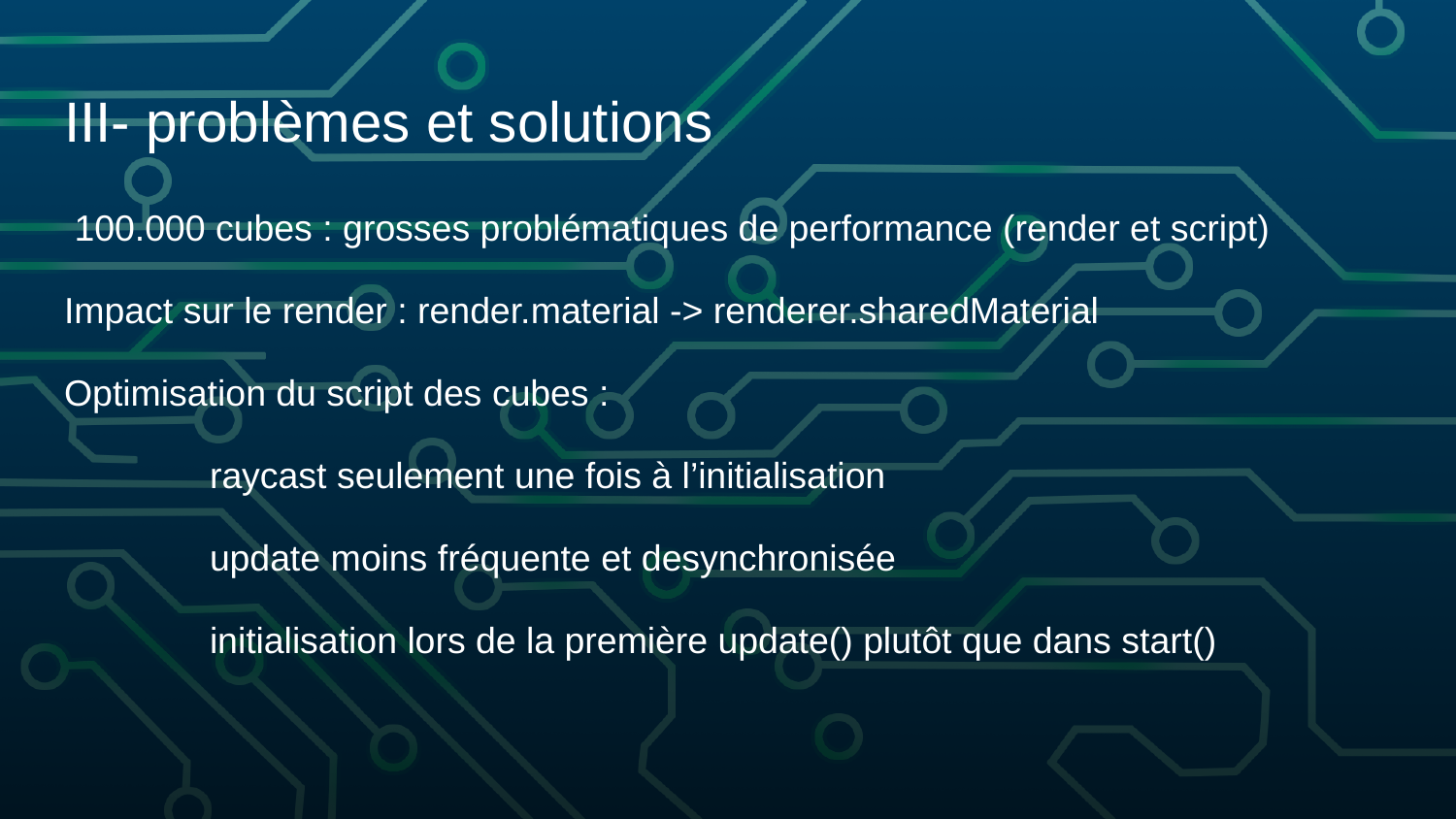

# III- problèmes et solutions
 100.000 cubes : grosses problématiques de performance (render et script)
Impact sur le render : render.material -> renderer.sharedMaterial
Optimisation du script des cubes :
	raycast seulement une fois à l’initialisation
	update moins fréquente et desynchronisée
	initialisation lors de la première update() plutôt que dans start()